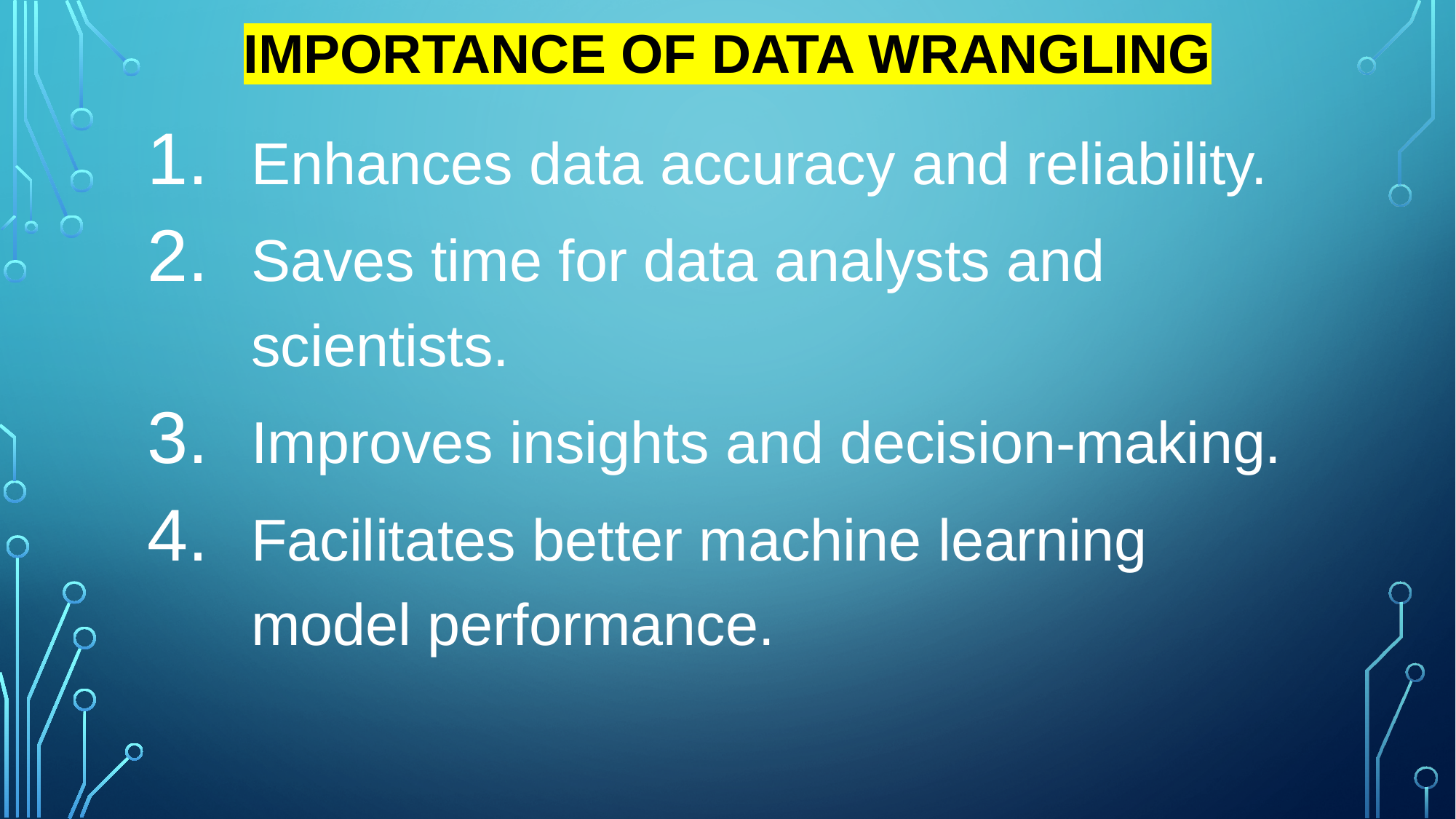

# Importance of Data Wrangling
Enhances data accuracy and reliability.
Saves time for data analysts and scientists.
Improves insights and decision-making.
Facilitates better machine learning model performance.